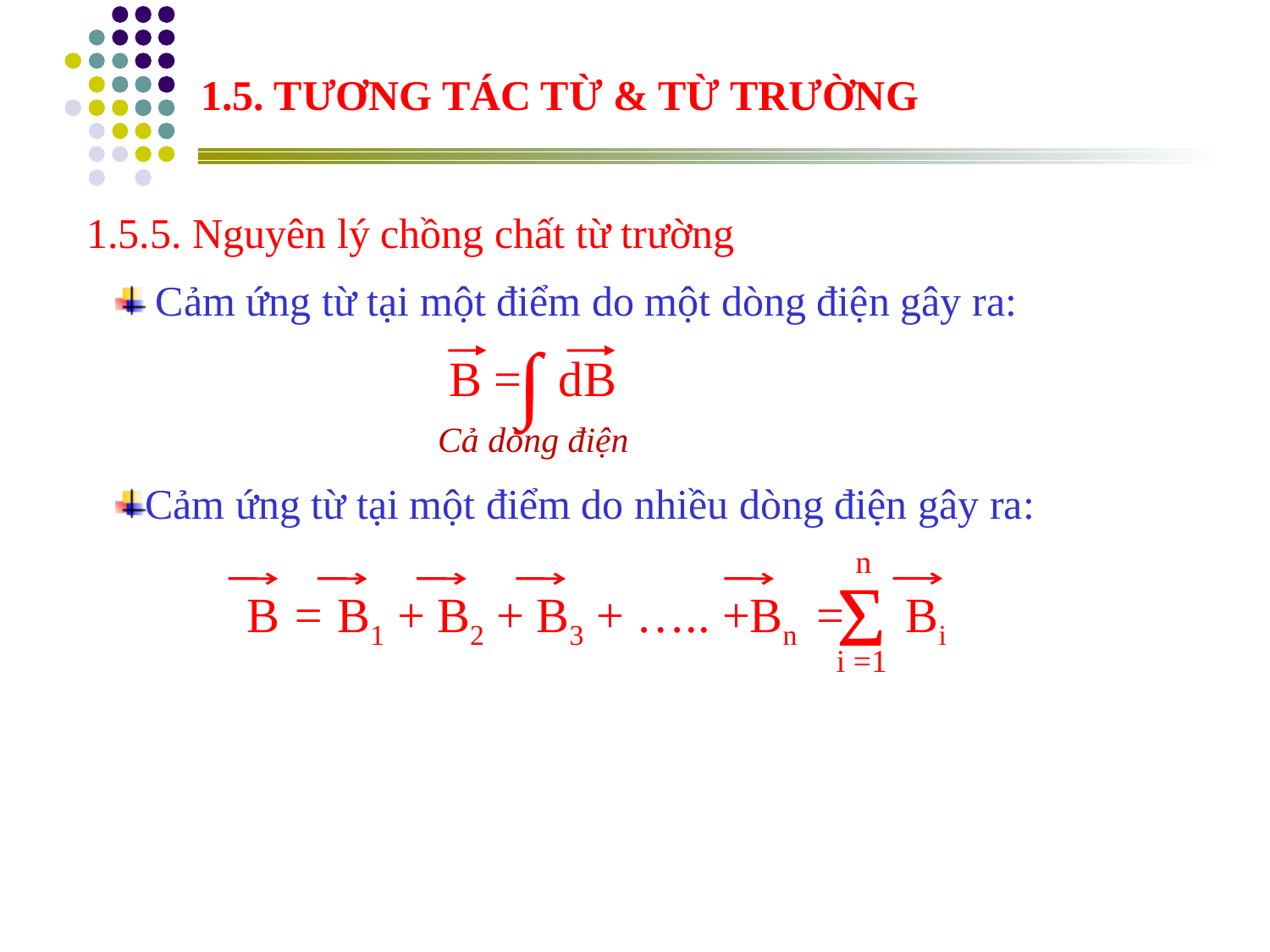

1.5. TƯƠNG TÁC TỪ & TỪ TRƯỜNG
1.5.5. Nguyên lý chồng chất từ trường

 Cảm ứng từ tại một điểm do một dòng điện gây ra:

Cảm ứng từ tại một điểm do nhiều dòng điện gây ra:
∫
 Cả dòng điện
B =   dB

n
Σ
i =1
B = B1 + B2 + B3 + ….. +Bn  =     Bi